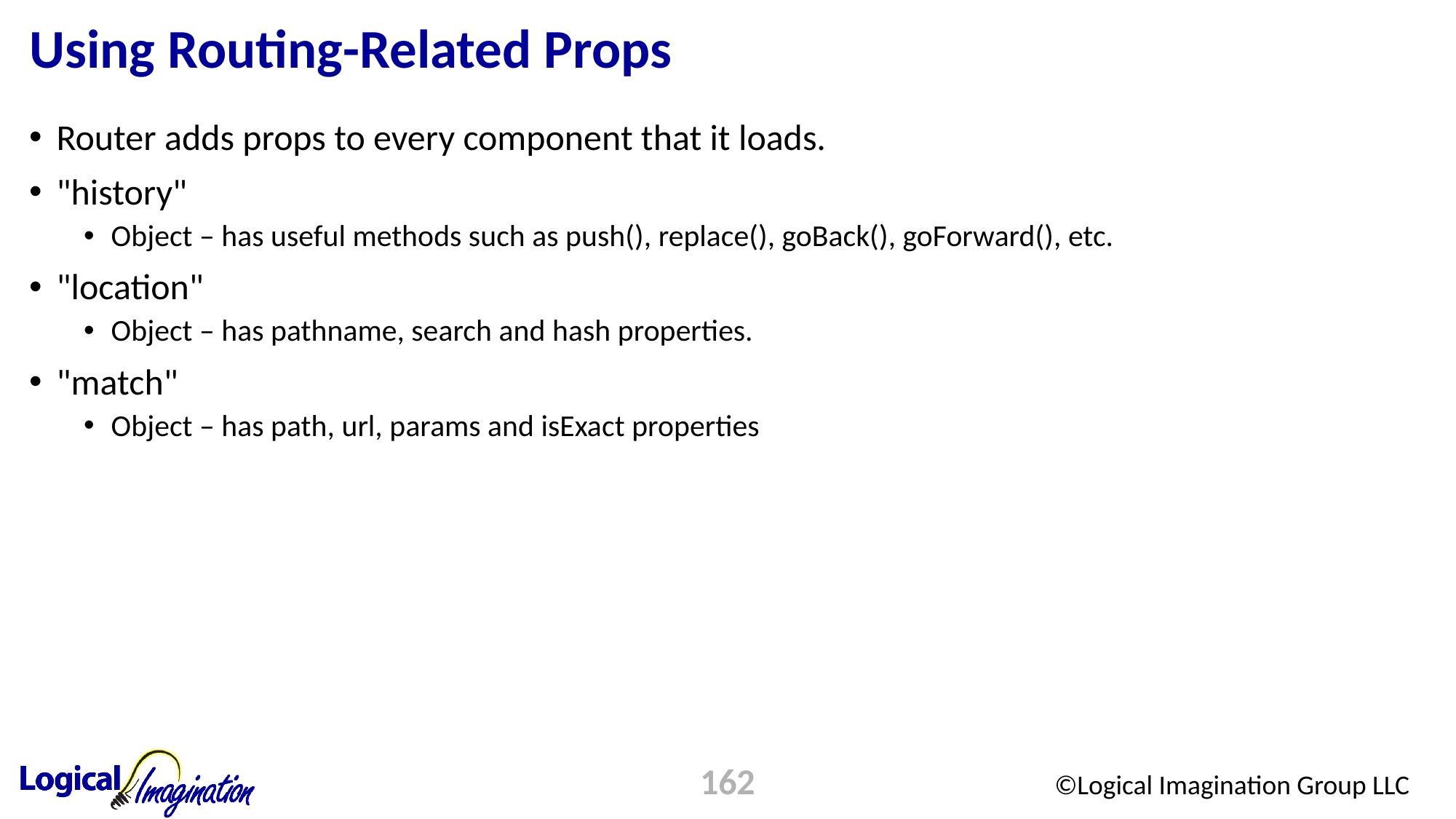

# Using Routing-Related Props
Router adds props to every component that it loads.
"history"
Object – has useful methods such as push(), replace(), goBack(), goForward(), etc.
"location"
Object – has pathname, search and hash properties.
"match"
Object – has path, url, params and isExact properties

162